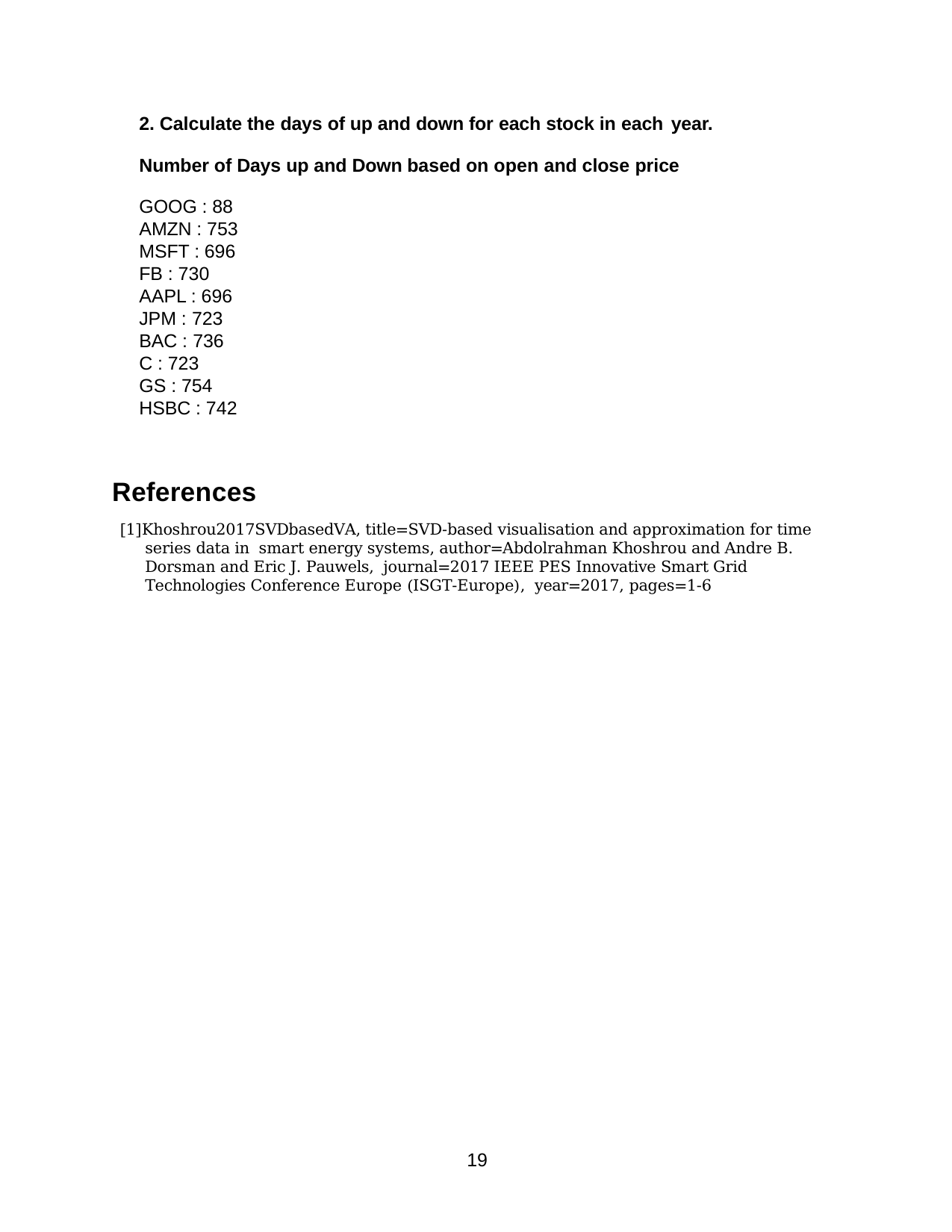

2. Calculate the days of up and down for each stock in each year.

Number of Days up and Down based on open and close price

GOOG : 88
AMZN : 753
MSFT : 696
FB : 730
AAPL : 696
JPM : 723
BAC : 736
C : 723
GS : 754
HSBC : 742
References
[1]Khoshrou2017SVDbasedVA, title=SVD-based visualisation and approximation for time series data in  smart energy systems, author=Abdolrahman Khoshrou and Andre B. Dorsman and Eric J. Pauwels,  journal=2017 IEEE PES Innovative Smart Grid Technologies Conference Europe (ISGT-Europe),  year=2017, pages=1-6
19